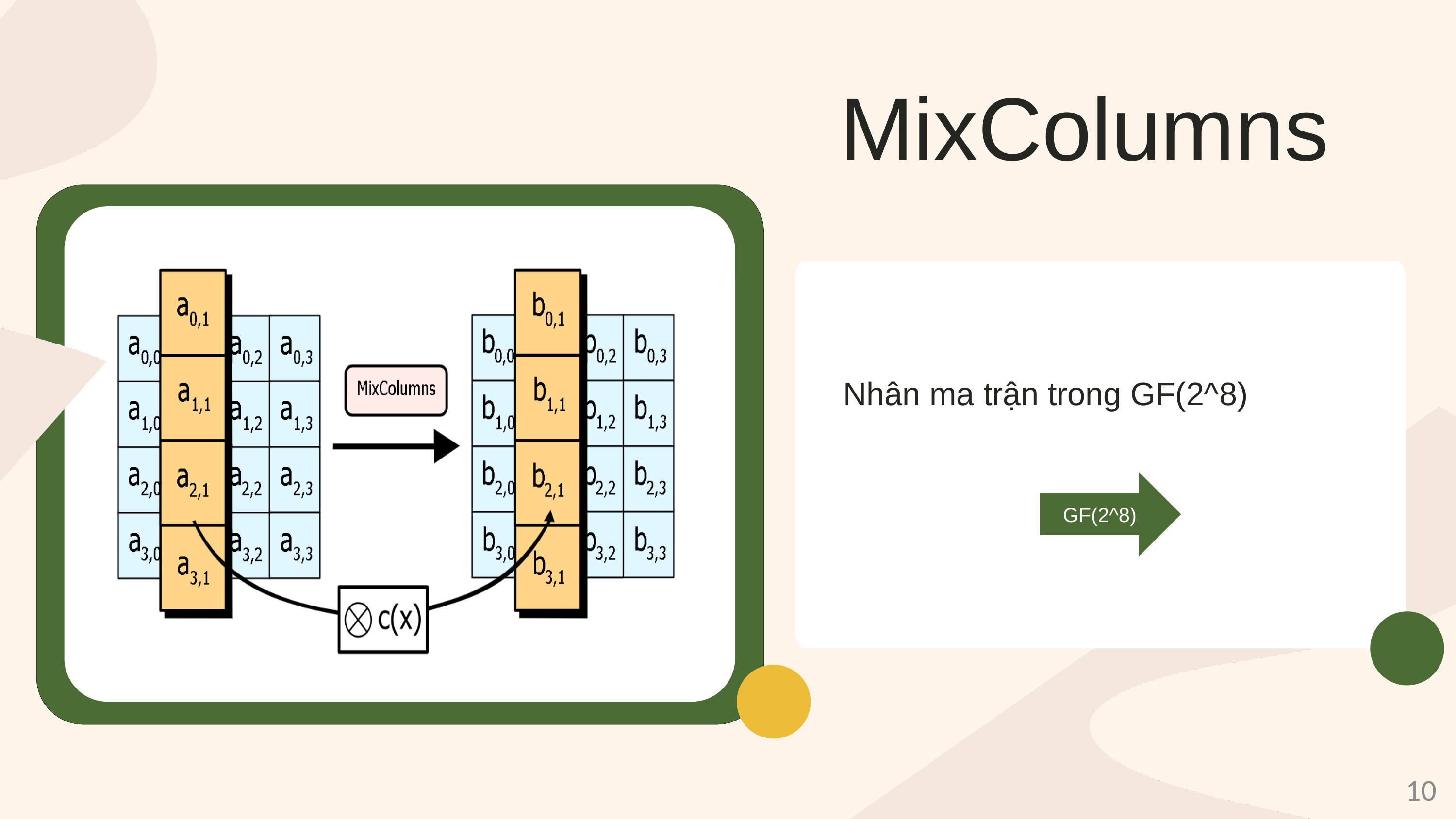

MixColumns

Nhân ma trận trong GF(2^8)

GF(2^8)

10